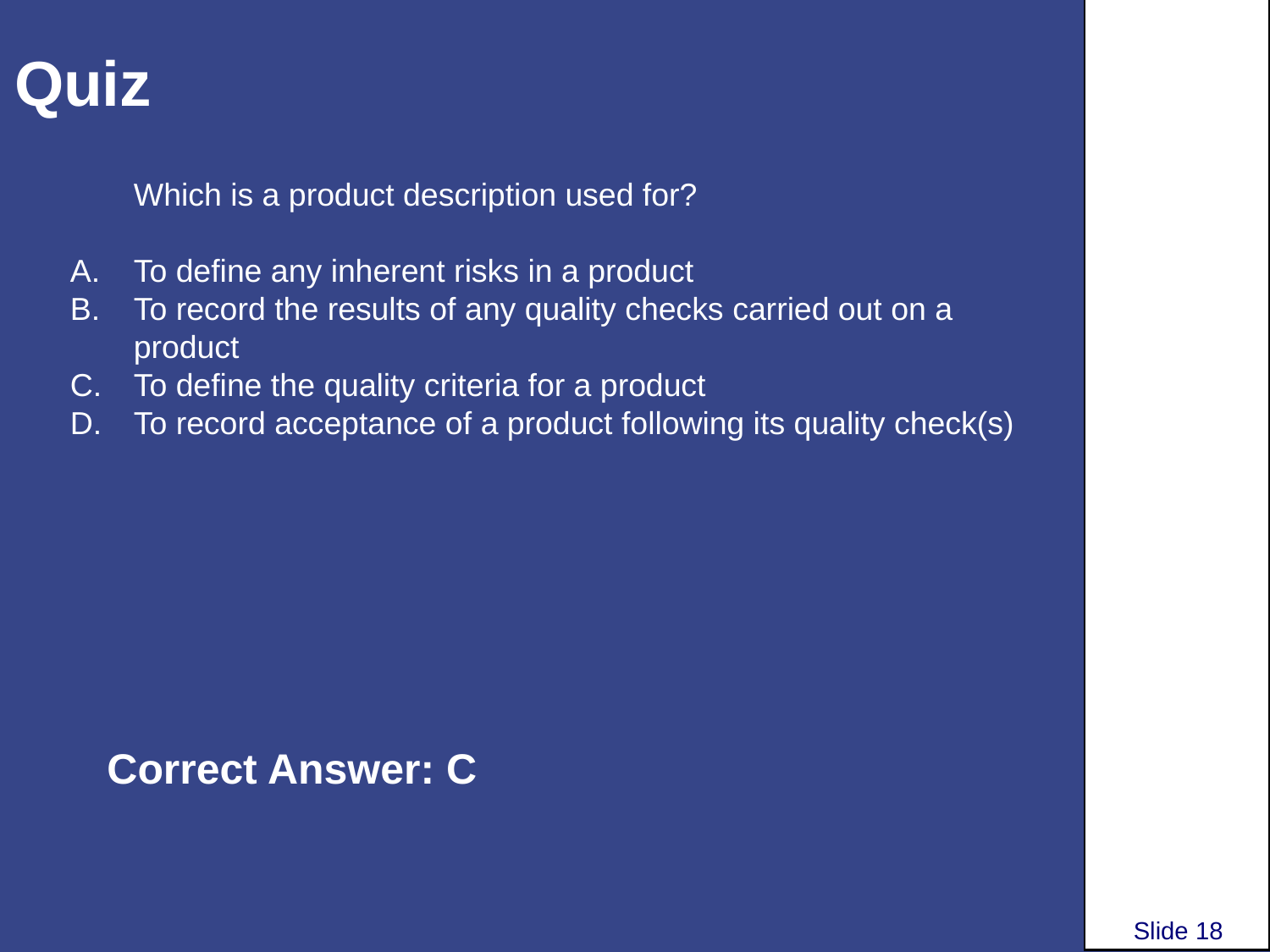

# Quiz
Which is a product description used for?

To define any inherent risks in a product
To record the results of any quality checks carried out on a product
To define the quality criteria for a product
To record acceptance of a product following its quality check(s)

Correct Answer: C